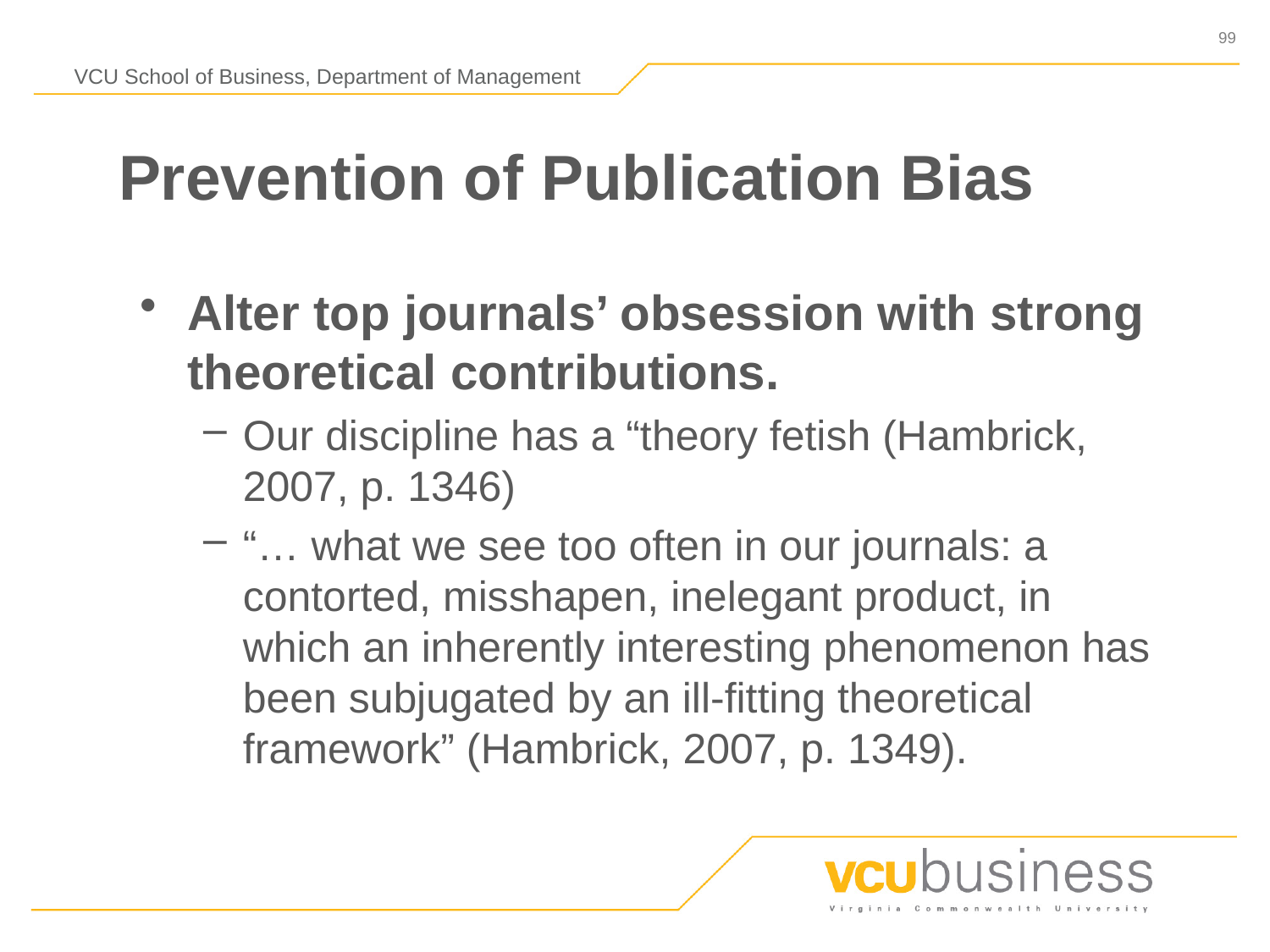

# Prevention of Publication Bias
Alter top journals’ obsession with strong theoretical contributions.
Our discipline has a “theory fetish (Hambrick, 2007, p. 1346)
“… what we see too often in our journals: a contorted, misshapen, inelegant product, in which an inherently interesting phenomenon has been subjugated by an ill-fitting theoretical framework” (Hambrick, 2007, p. 1349).